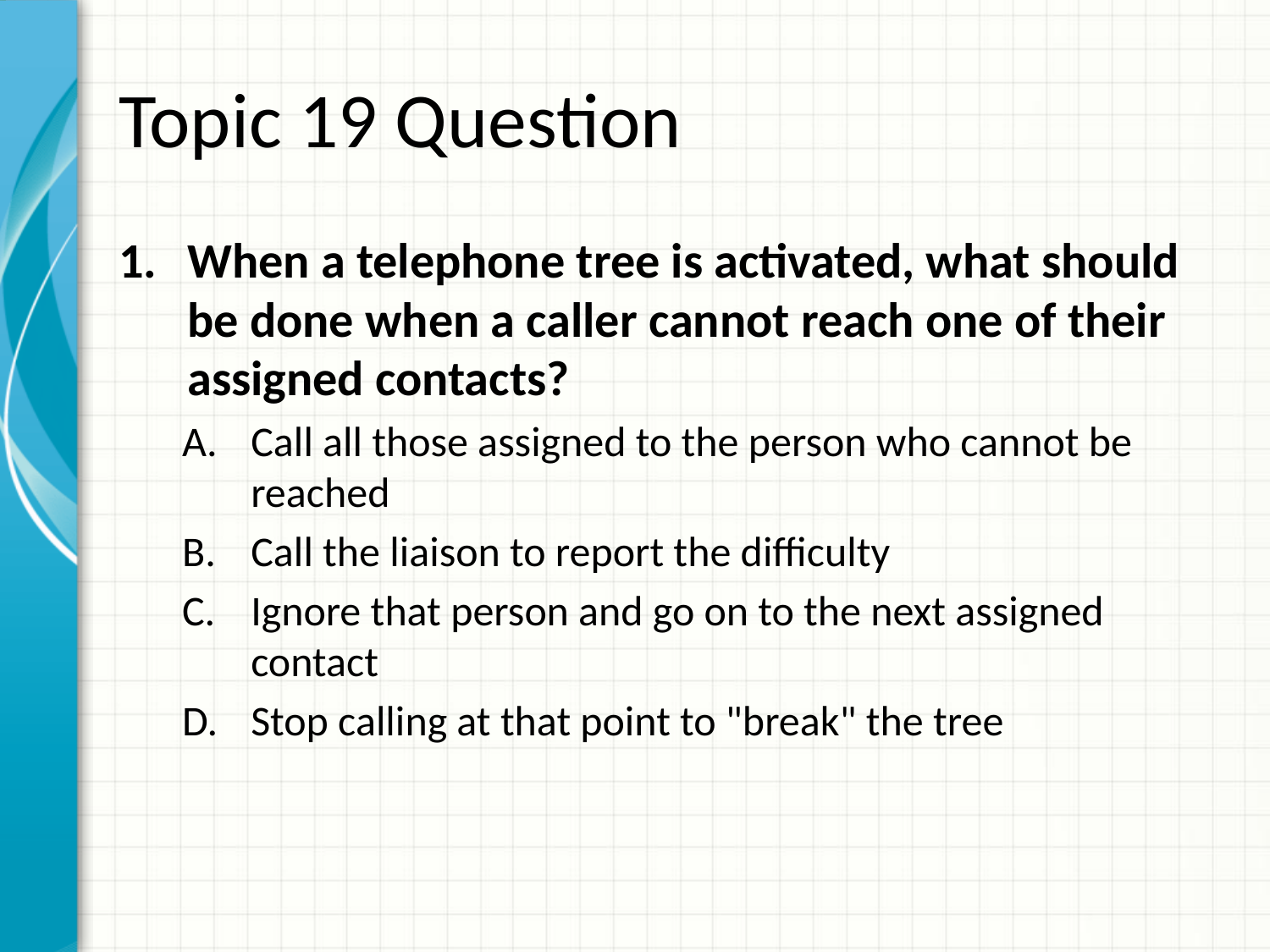

# Topic 19 Question
When a telephone tree is activated, what should be done when a caller cannot reach one of their assigned contacts?
Call all those assigned to the person who cannot be reached
Call the liaison to report the difficulty
Ignore that person and go on to the next assigned contact
Stop calling at that point to "break" the tree